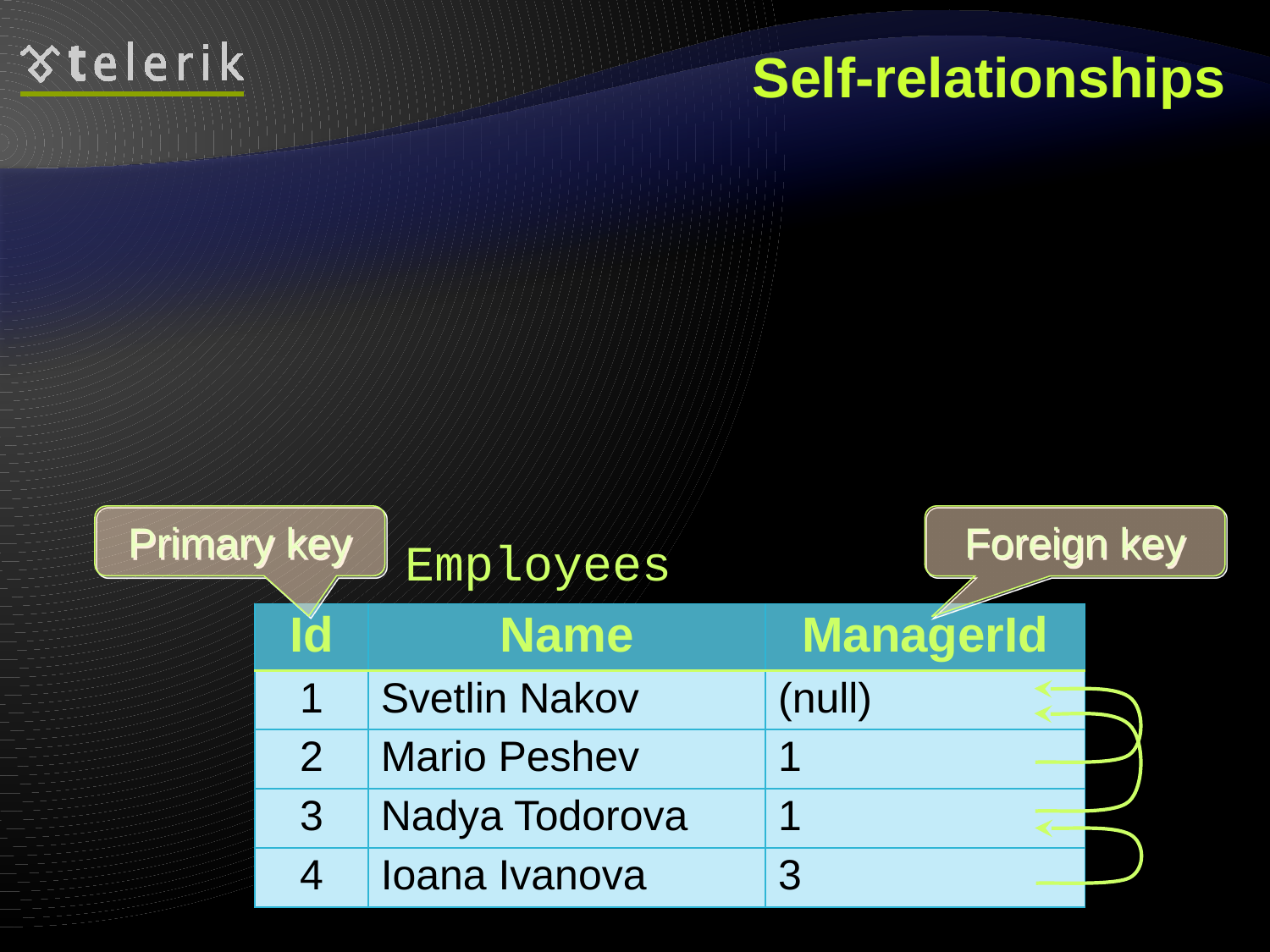

# Self-relationships
The primary/foreign key relations can point to one and the same table
Example: employees in a company have a manager, who is also an employee
Primary key
Foreign key
Employees
| Id | Name | ManagerId |
| --- | --- | --- |
| 1 | Svetlin Nakov | (null) |
| 2 | Mario Peshev | 1 |
| 3 | Nadya Todorova | 1 |
| 4 | Ioana Ivanova | 3 |